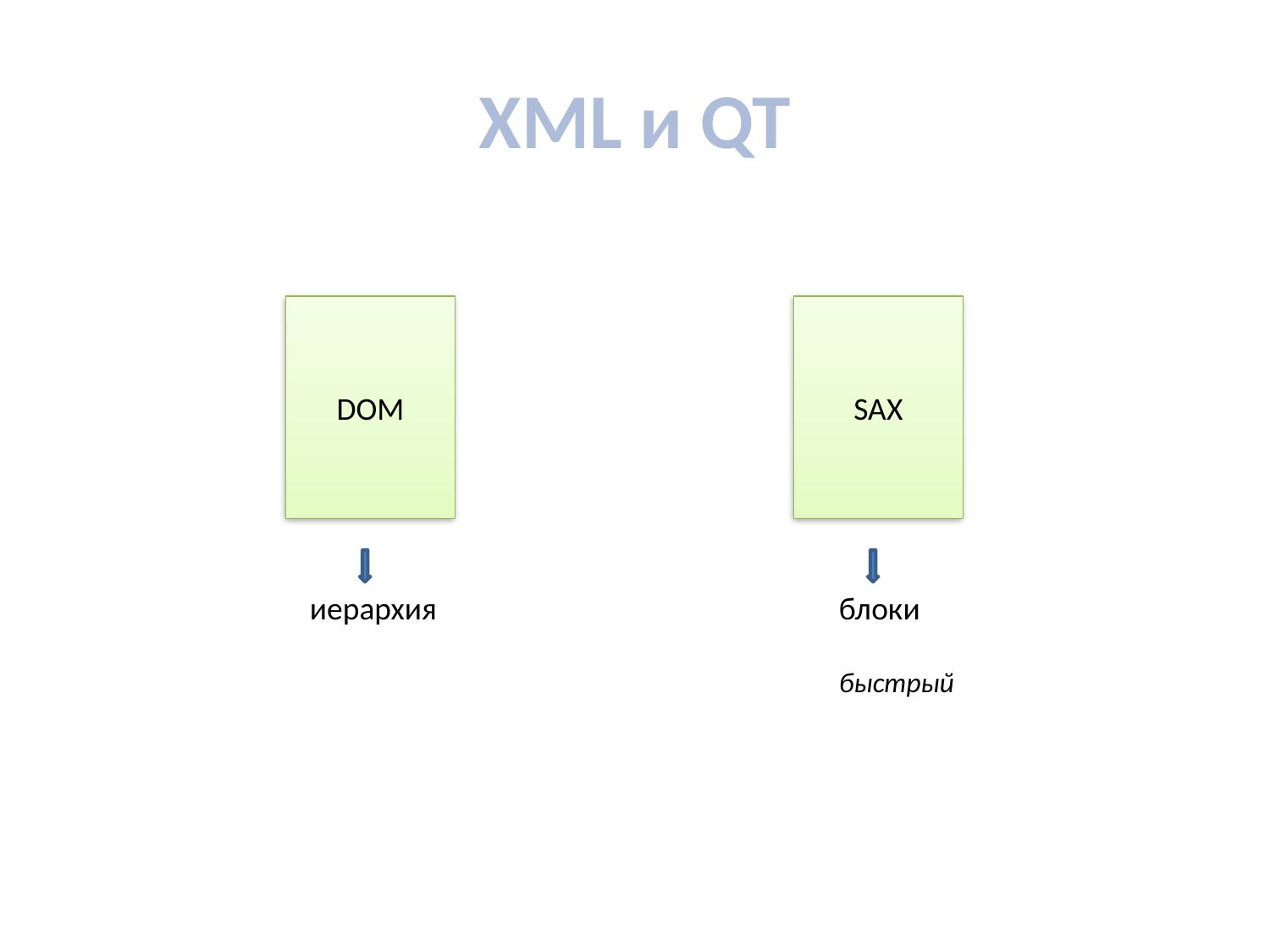

# XML и QT
DOM
SAX

иерархия
блоки

быстрый